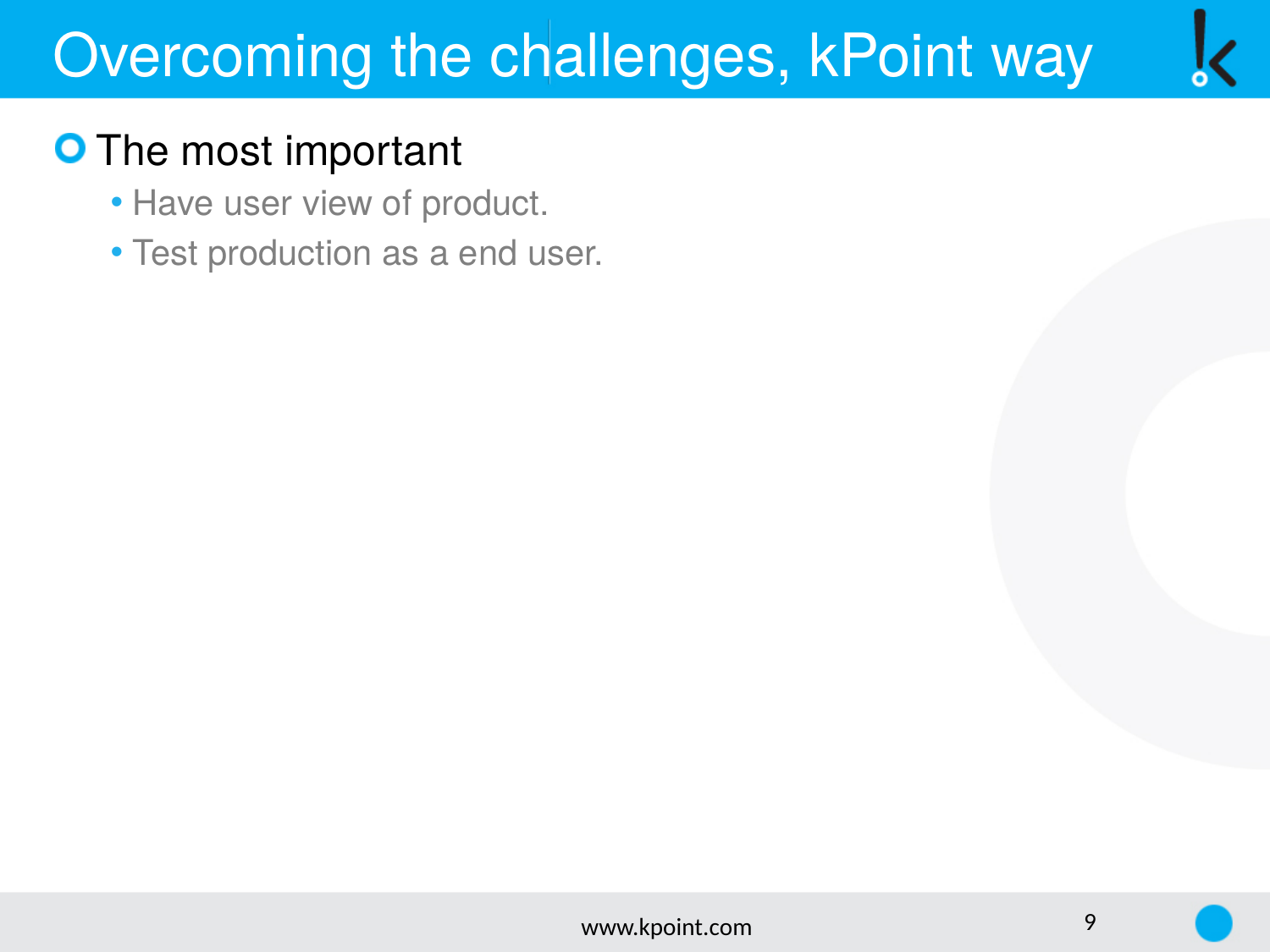

Overcoming the challenges, kPoint way
 The most important
 Have user view of product.
 Test production as a end user.

www.kpoint.com
9